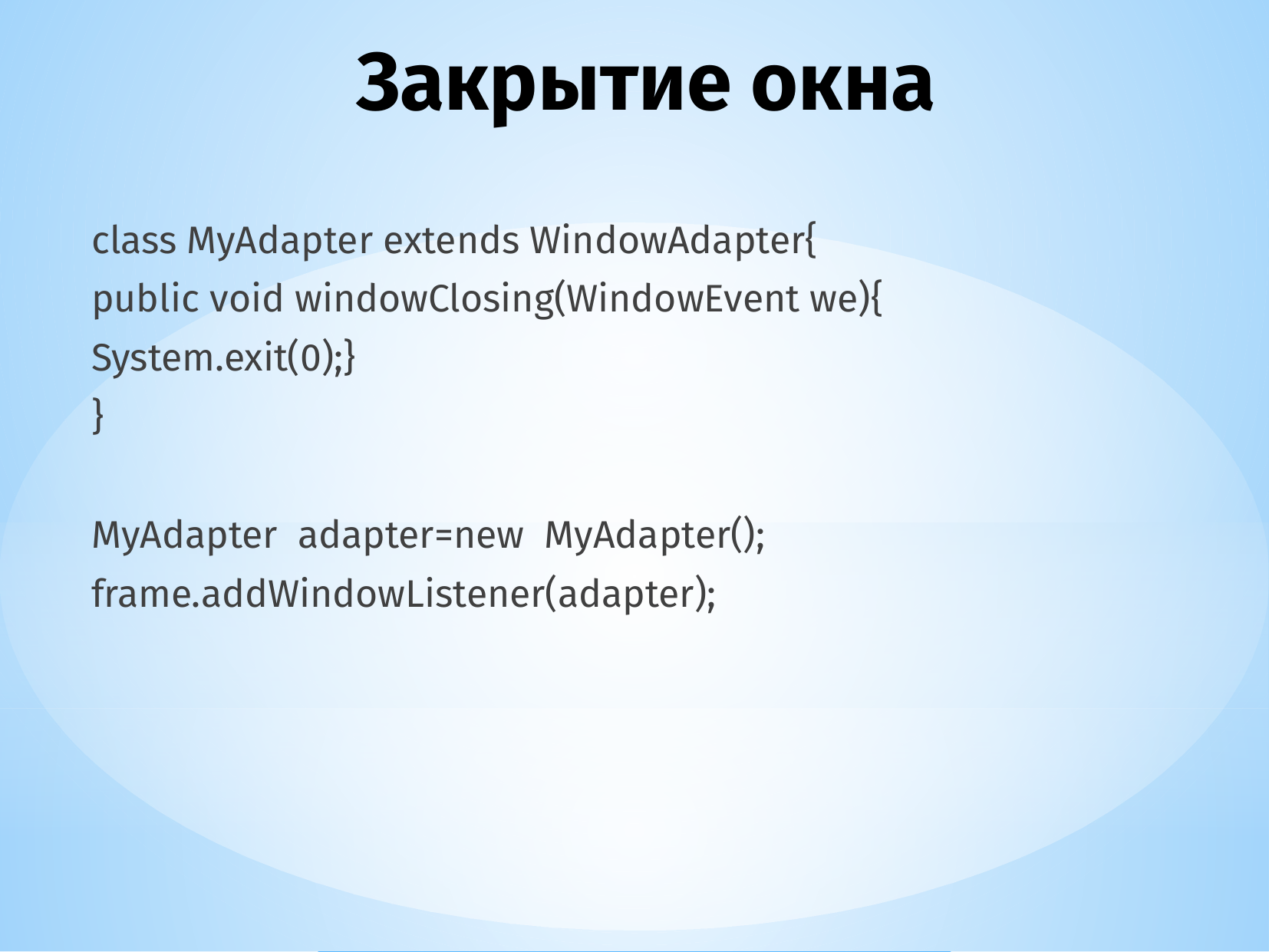

# Закрытие окна

class MyAdapter extends WindowAdapter{
public void windowClosing(WindowEvent we){
System.exit(0);}
}

MyAdapter  adapter=new  MyAdapter();
frame.addWindowListener(adapter);